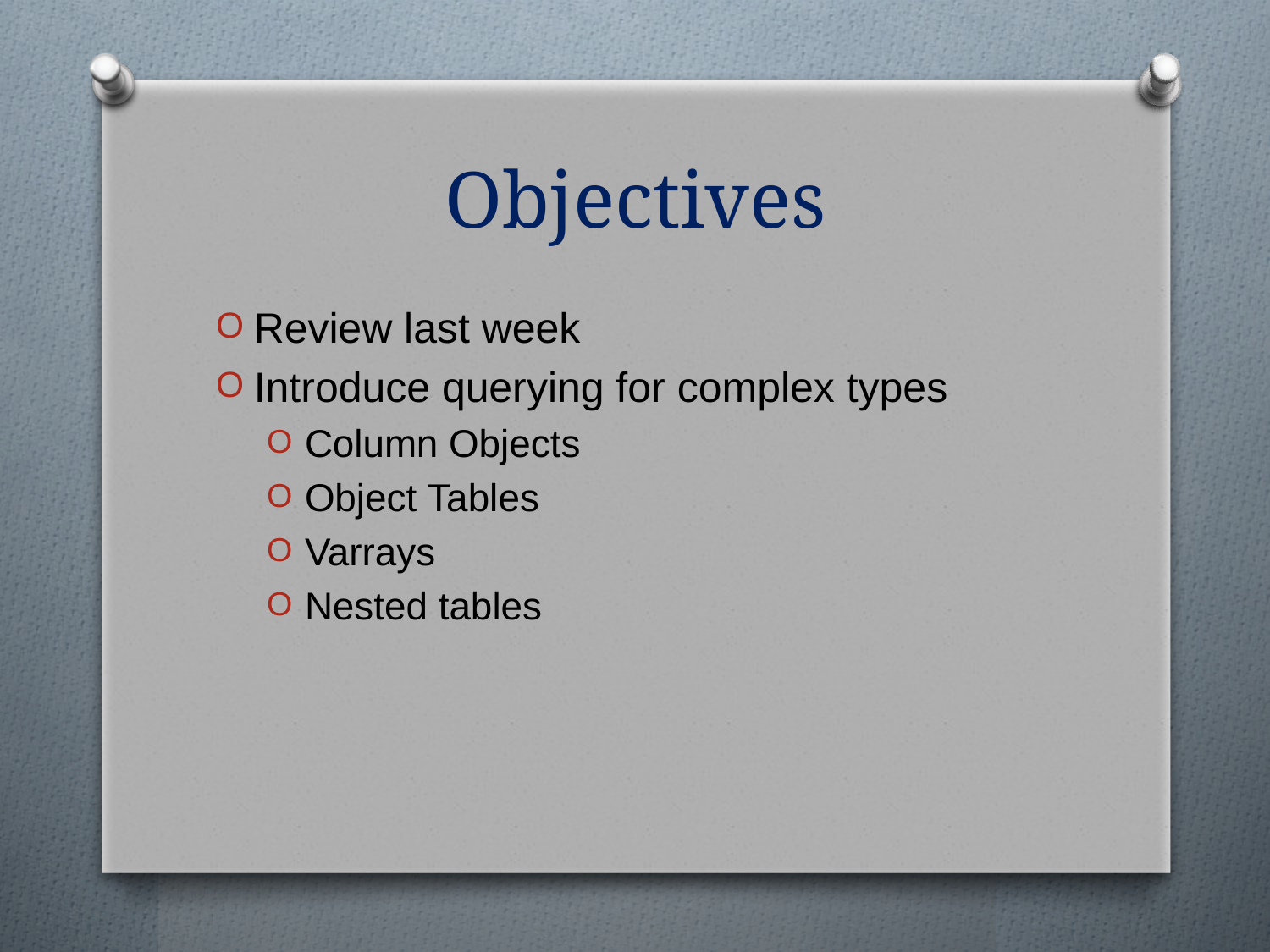

# Objectives
Review last week
Introduce querying for complex types
Column Objects
Object Tables
Varrays
Nested tables